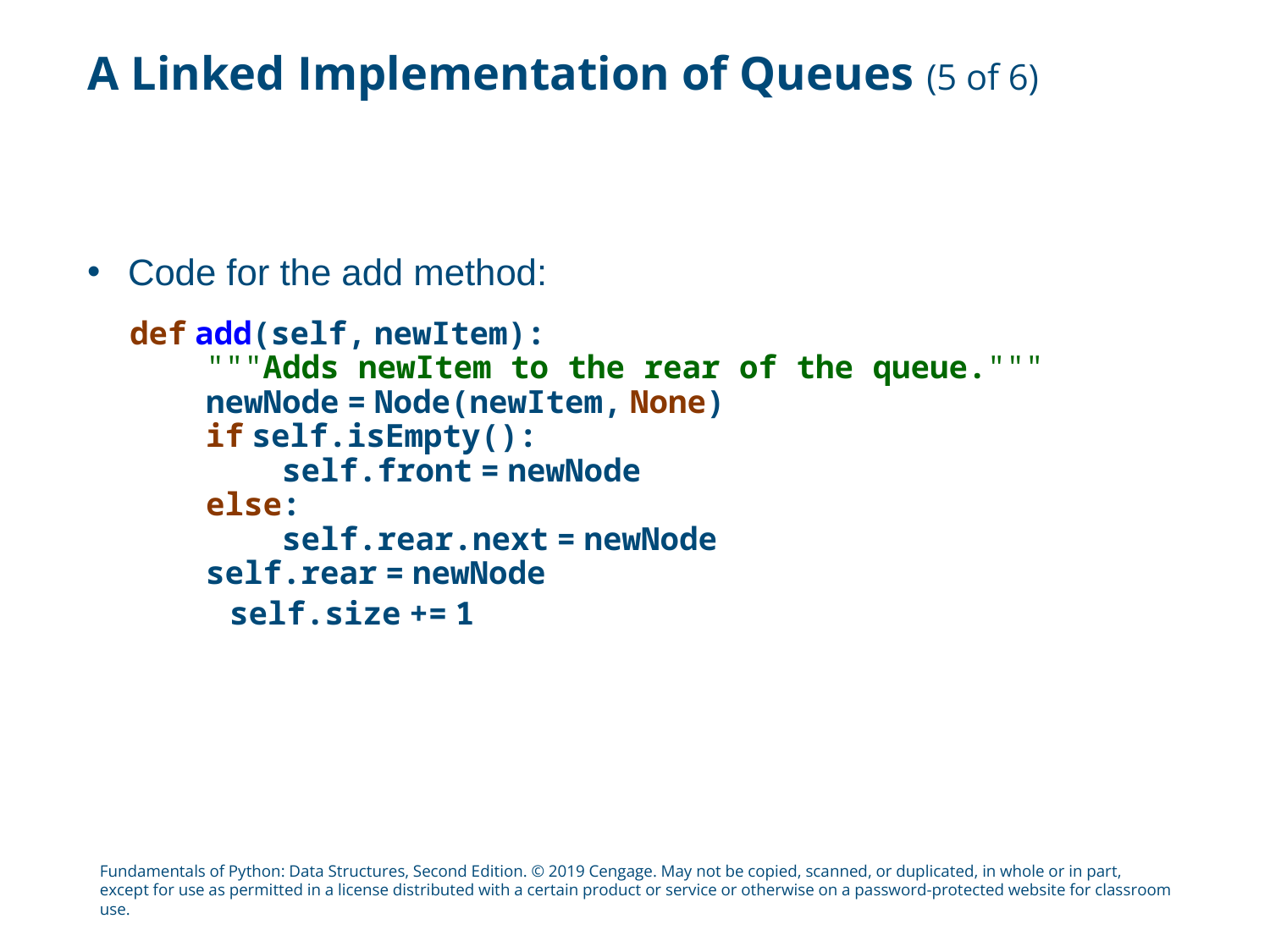

# A Linked Implementation of Queues (5 of 6)
Code for the add method:
def add(self, newItem):
    """Adds newItem to the rear of the queue."""
    newNode = Node(newItem, None)
    if self.isEmpty():
        self.front = newNode
    else:
        self.rear.next = newNode
    self.rear = newNode
    self.size += 1
Fundamentals of Python: Data Structures, Second Edition. © 2019 Cengage. May not be copied, scanned, or duplicated, in whole or in part, except for use as permitted in a license distributed with a certain product or service or otherwise on a password-protected website for classroom use.